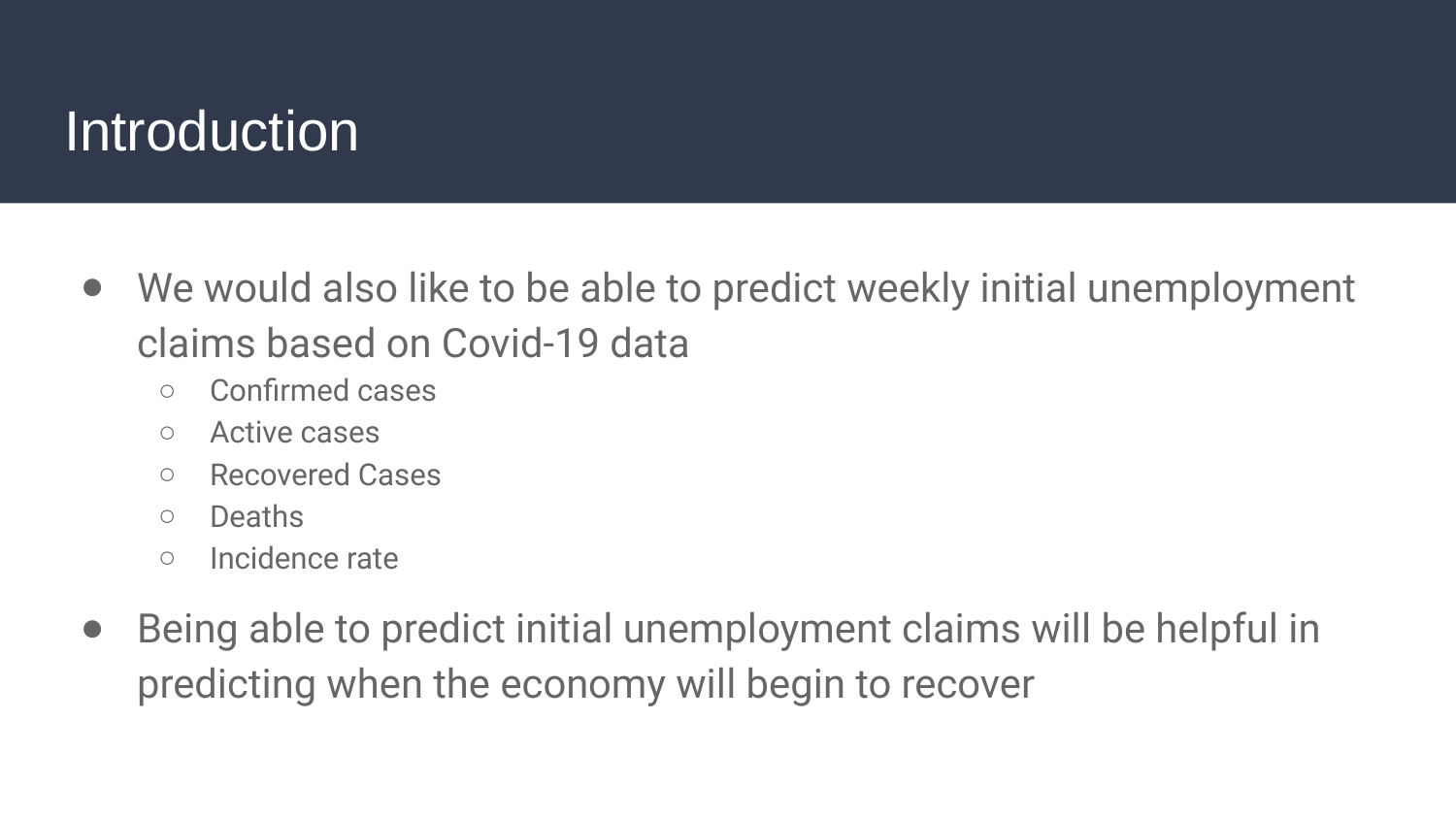

# Introduction
We would also like to be able to predict weekly initial unemployment claims based on Covid-19 data
Confirmed cases
Active cases
Recovered Cases
Deaths
Incidence rate
Being able to predict initial unemployment claims will be helpful in predicting when the economy will begin to recover